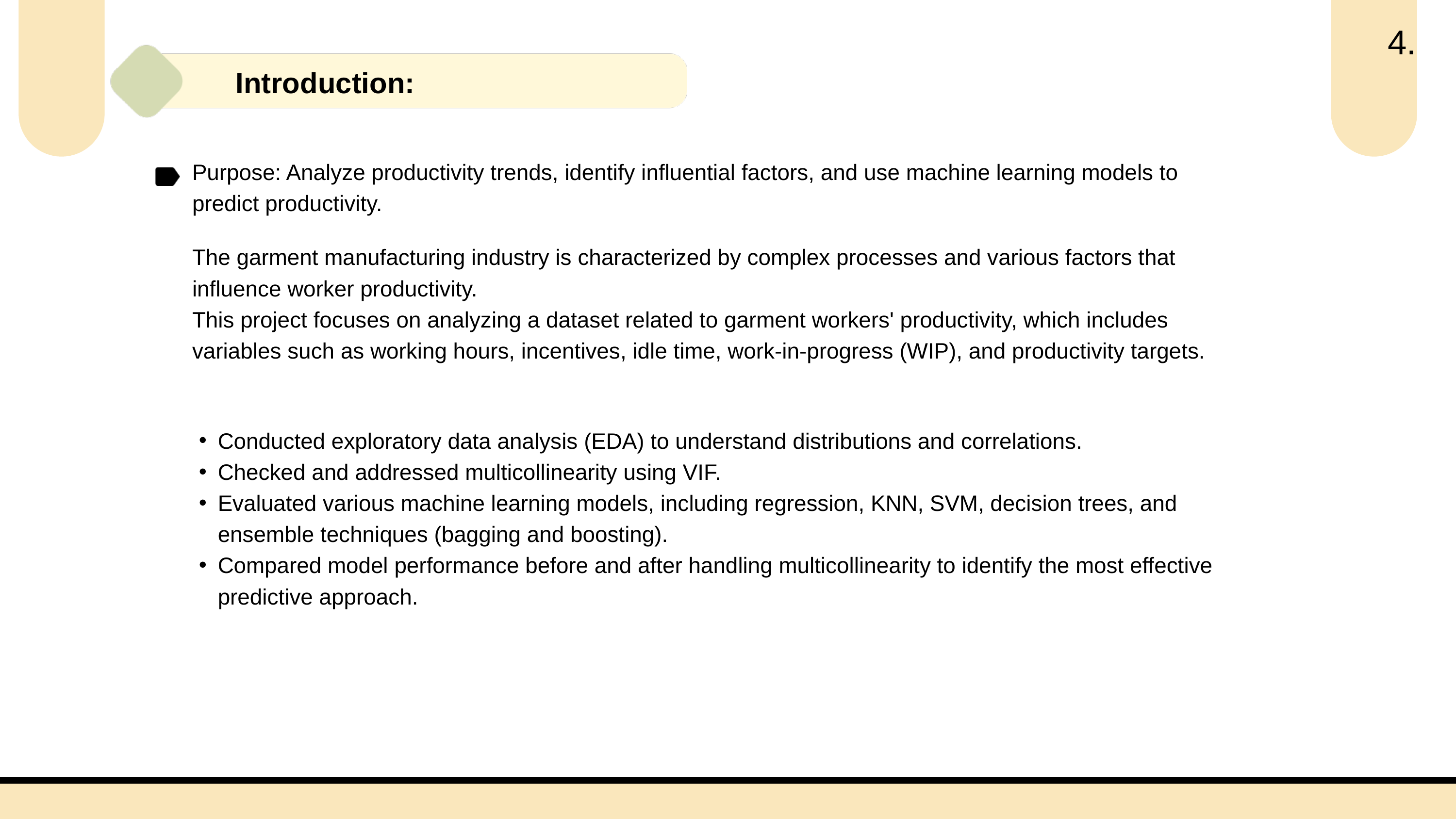

4.

Introduction:
Purpose: Analyze productivity trends, identify influential factors, and use machine learning models to predict productivity.

The garment manufacturing industry is characterized by complex processes and various factors that influence worker productivity.
This project focuses on analyzing a dataset related to garment workers' productivity, which includes variables such as working hours, incentives, idle time, work-in-progress (WIP), and productivity targets.
Conducted exploratory data analysis (EDA) to understand distributions and correlations.
Checked and addressed multicollinearity using VIF.
Evaluated various machine learning models, including regression, KNN, SVM, decision trees, and ensemble techniques (bagging and boosting).
Compared model performance before and after handling multicollinearity to identify the most effective predictive approach.